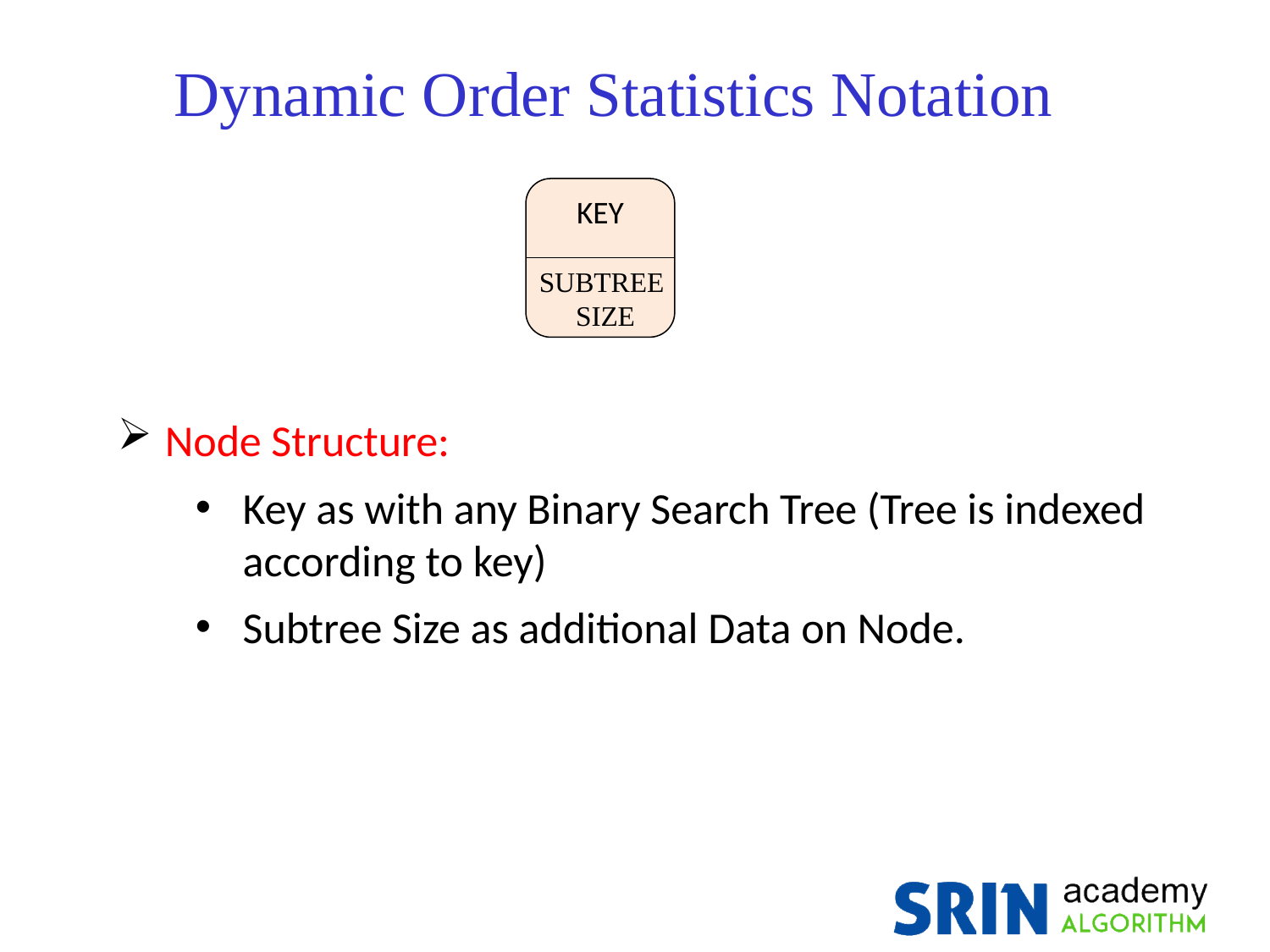

Dynamic Order Statistics Notation
KEY
SUBTREE
 SIZE
Node Structure:
Key as with any Binary Search Tree (Tree is indexed according to key)
Subtree Size as additional Data on Node.